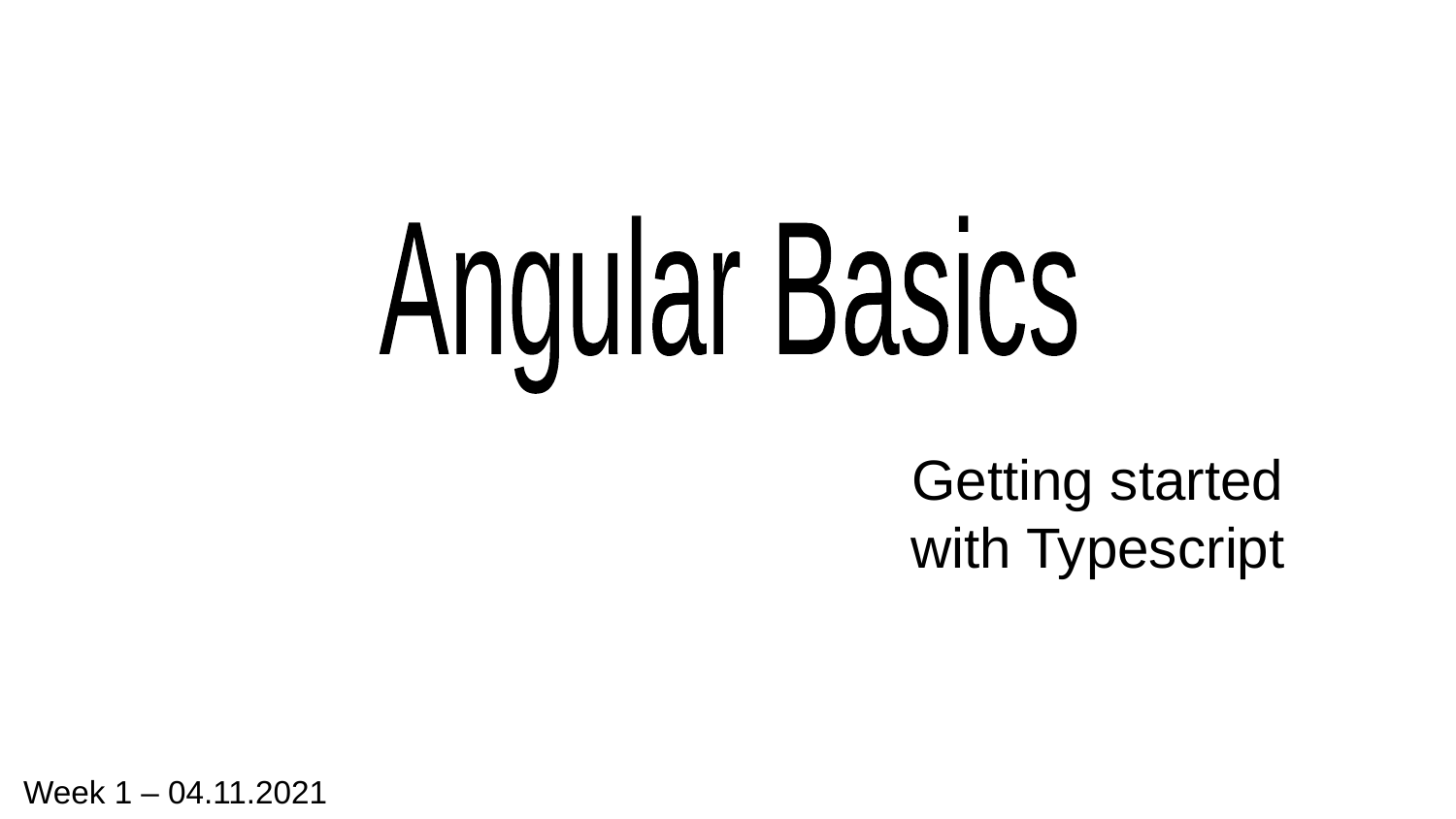

Angular Basics
Getting started with Typescript
Week 1 – 04.11.2021